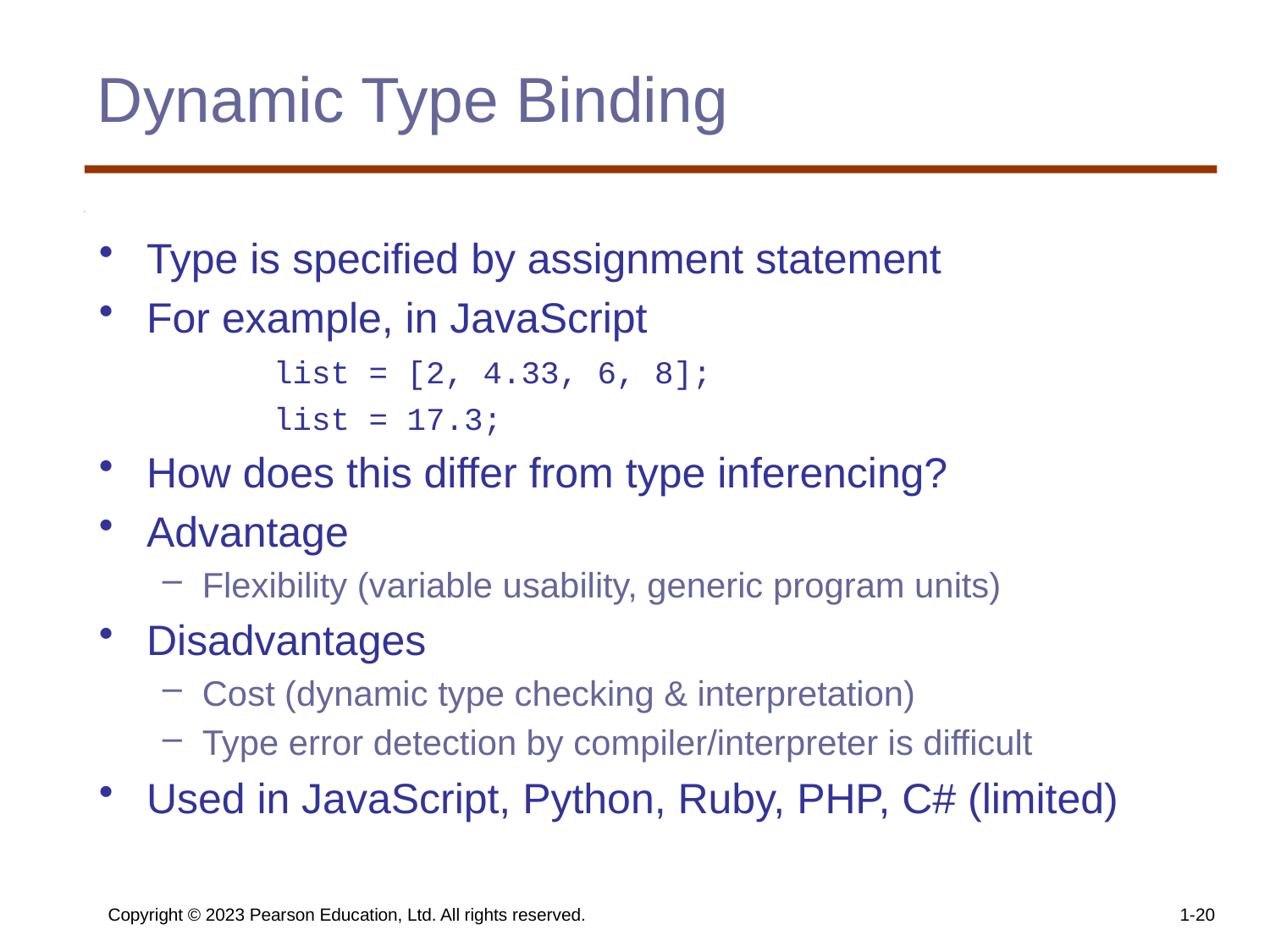

# Dynamic Type Binding
Type is specified by assignment statement
For example, in JavaScript
		list = [2, 4.33, 6, 8];
		list = 17.3;
How does this differ from type inferencing?
Advantage
Flexibility (variable usability, generic program units)
Disadvantages
Cost (dynamic type checking & interpretation)
Type error detection by compiler/interpreter is difficult
Used in JavaScript, Python, Ruby, PHP, C# (limited)
Copyright © 2023 Pearson Education, Ltd. All rights reserved.
1-20